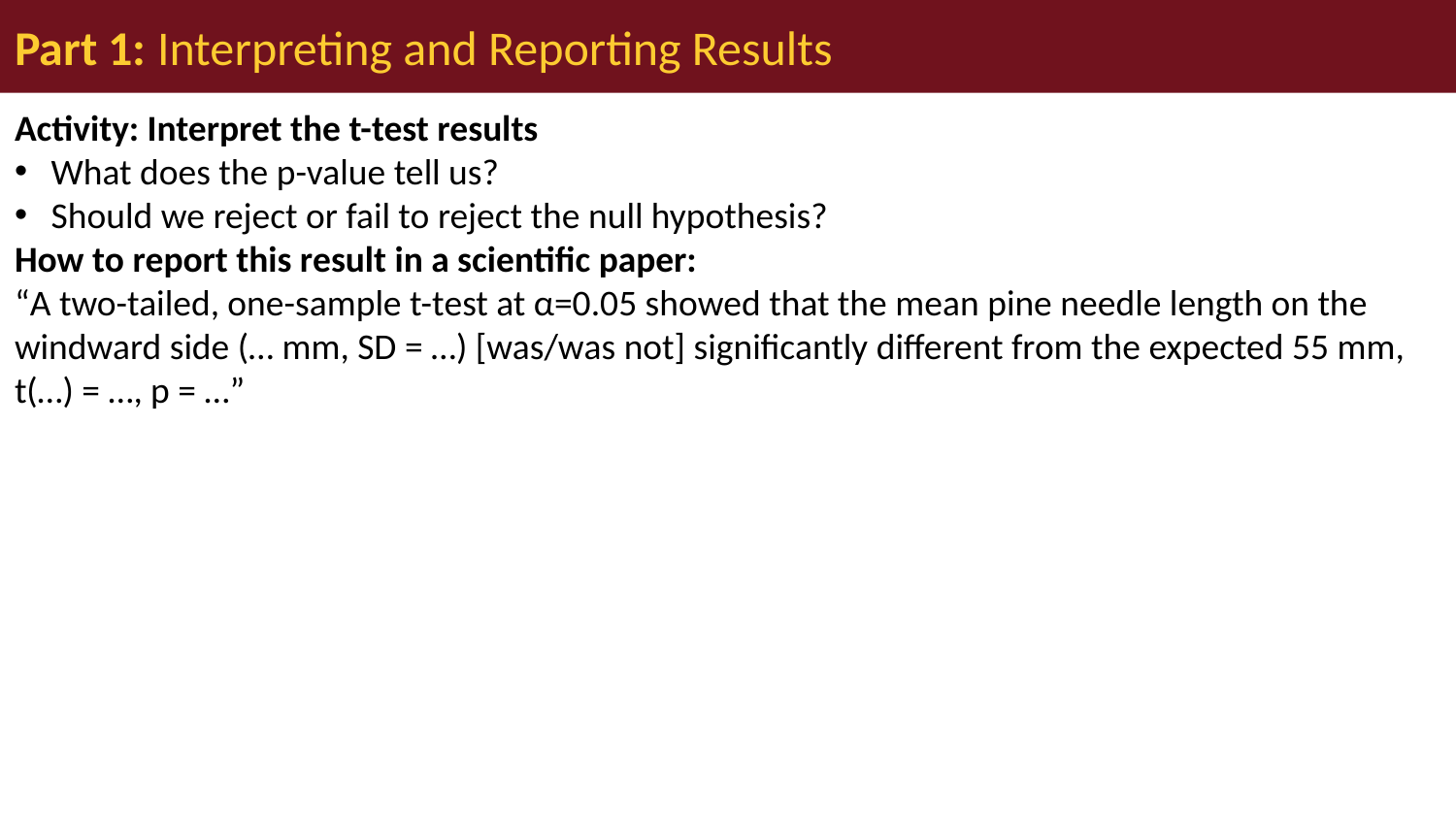

# Part 1: Interpreting and Reporting Results
Activity: Interpret the t-test results
What does the p-value tell us?
Should we reject or fail to reject the null hypothesis?
How to report this result in a scientific paper:
“A two-tailed, one-sample t-test at α=0.05 showed that the mean pine needle length on the windward side (… mm, SD = …) [was/was not] significantly different from the expected 55 mm, t(…) = …, p = …”